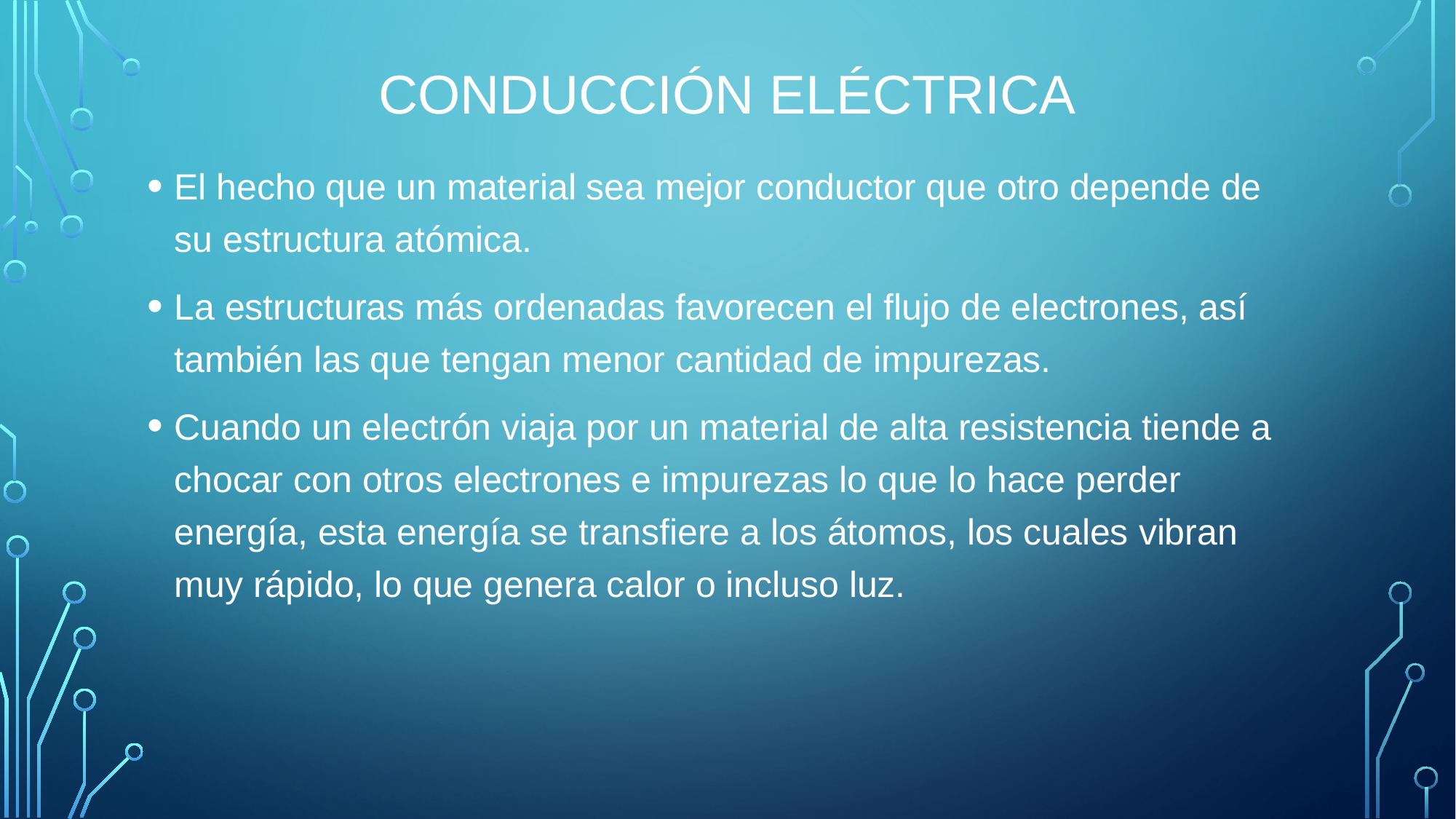

# Conducción eléctrica
El hecho que un material sea mejor conductor que otro depende de su estructura atómica.
La estructuras más ordenadas favorecen el flujo de electrones, así también las que tengan menor cantidad de impurezas.
Cuando un electrón viaja por un material de alta resistencia tiende a chocar con otros electrones e impurezas lo que lo hace perder energía, esta energía se transfiere a los átomos, los cuales vibran muy rápido, lo que genera calor o incluso luz.